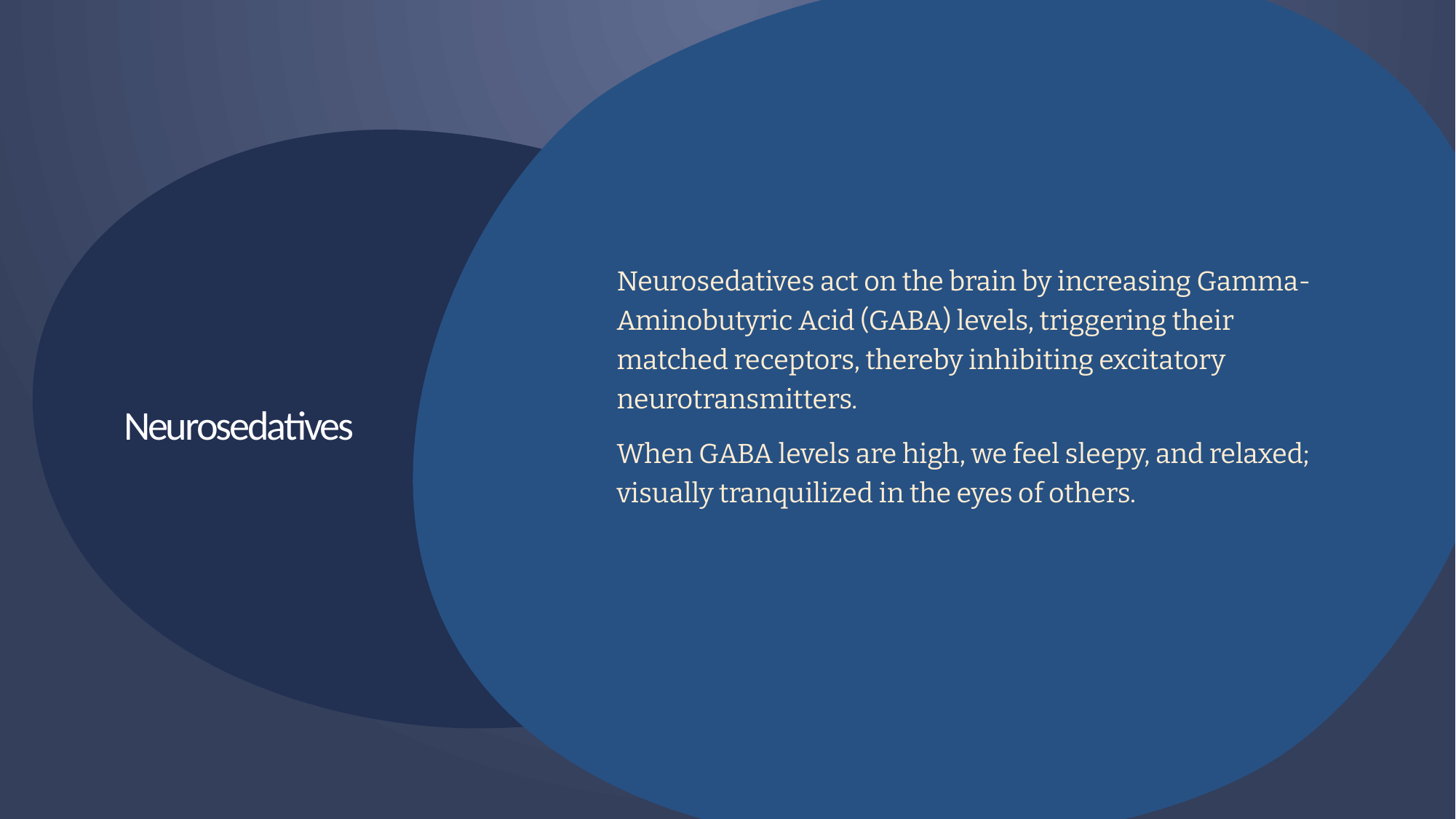

Neurosedatives act on the brain by increasing Gamma-Aminobutyric Acid (GABA) levels, triggering their matched receptors, thereby inhibiting excitatory neurotransmitters.
When GABA levels are high, we feel sleepy, and relaxed; visually tranquilized in the eyes of others.

# Neurosedatives